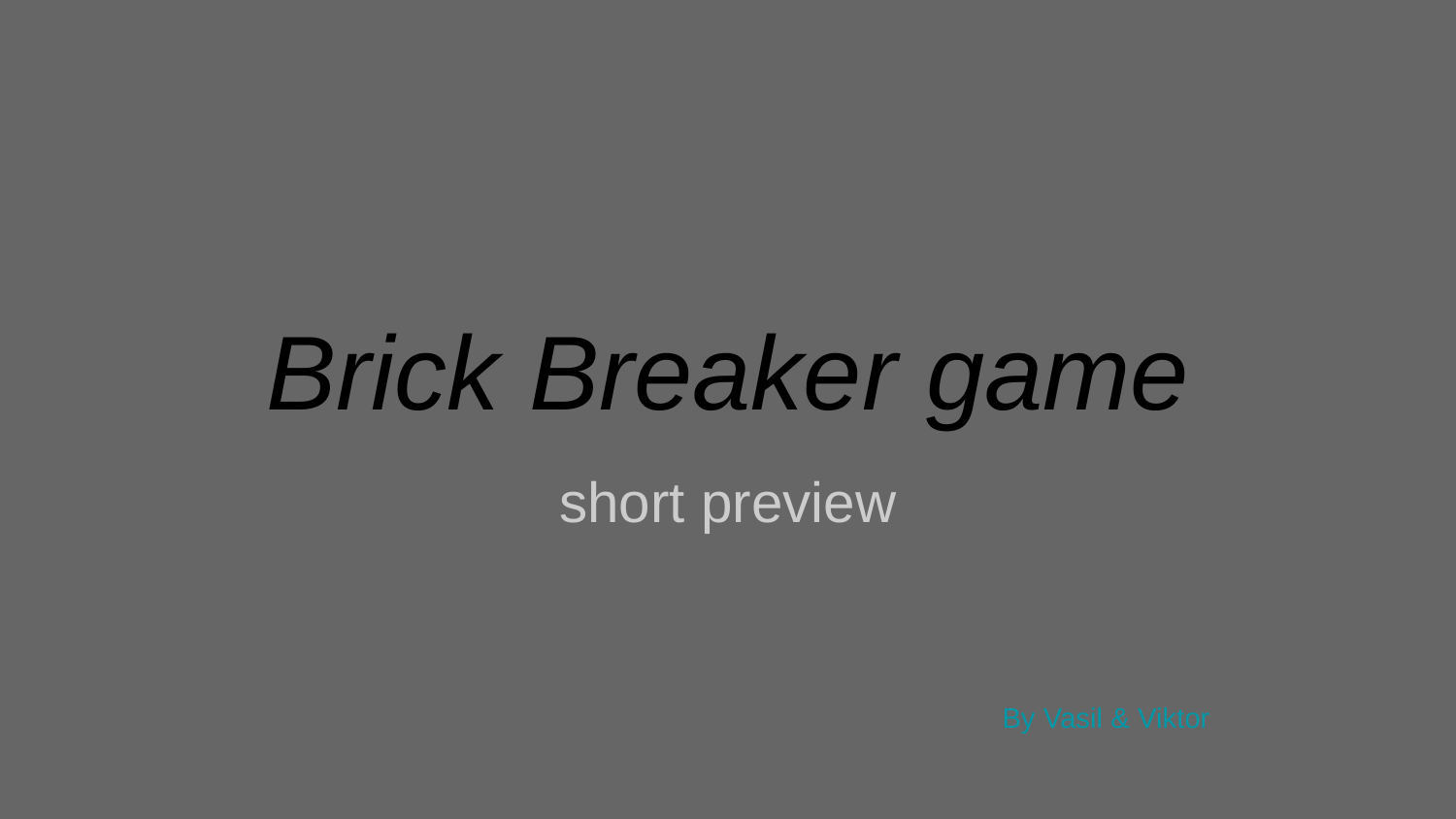

# Brick Breaker game
short preview
By Vasil & Viktor